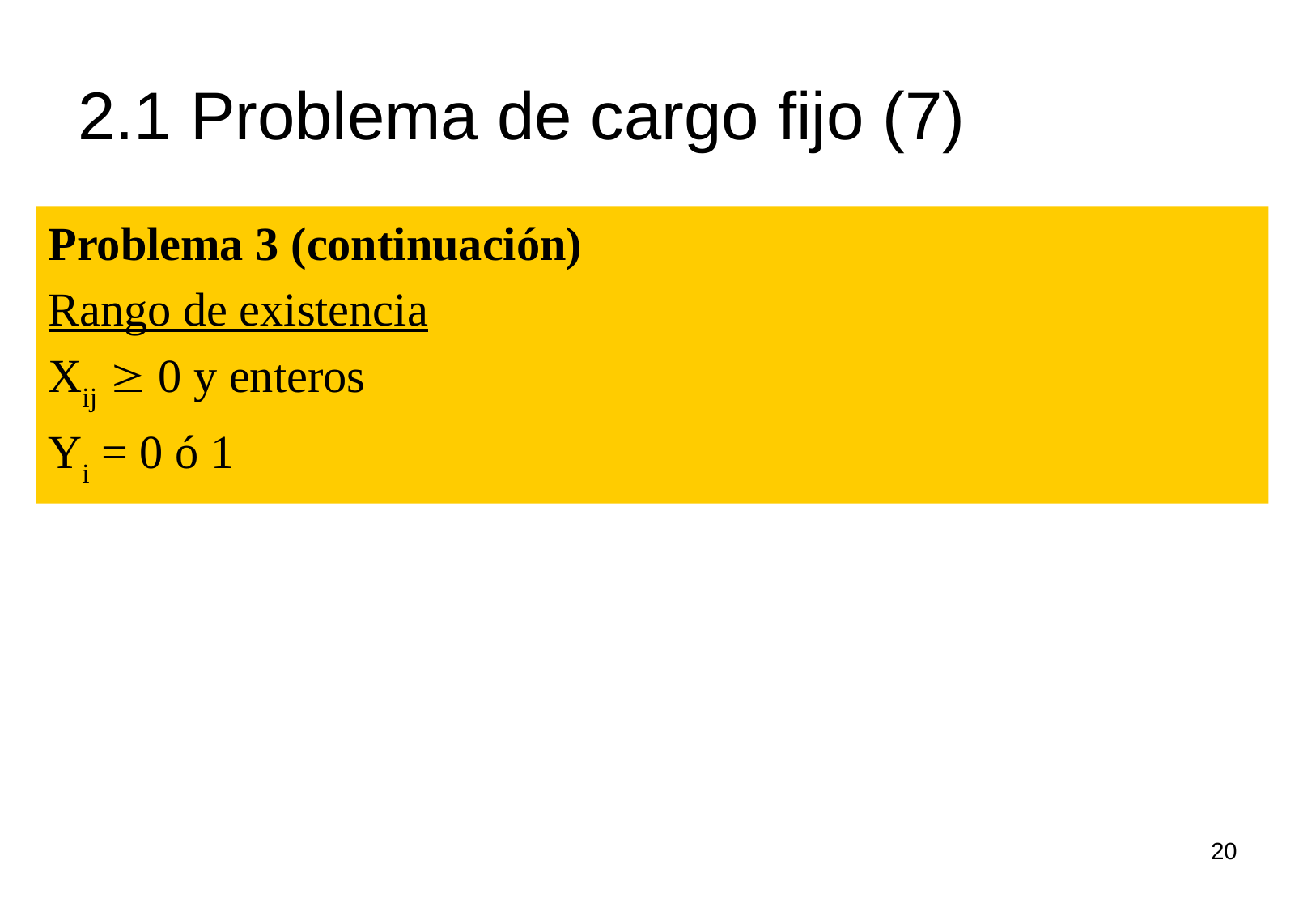

# 2.1 Problema de cargo fijo (7)
Problema 3 (continuación)
Rango de existencia
Xij ≥ 0 y enteros
Yi = 0 ó 1
20